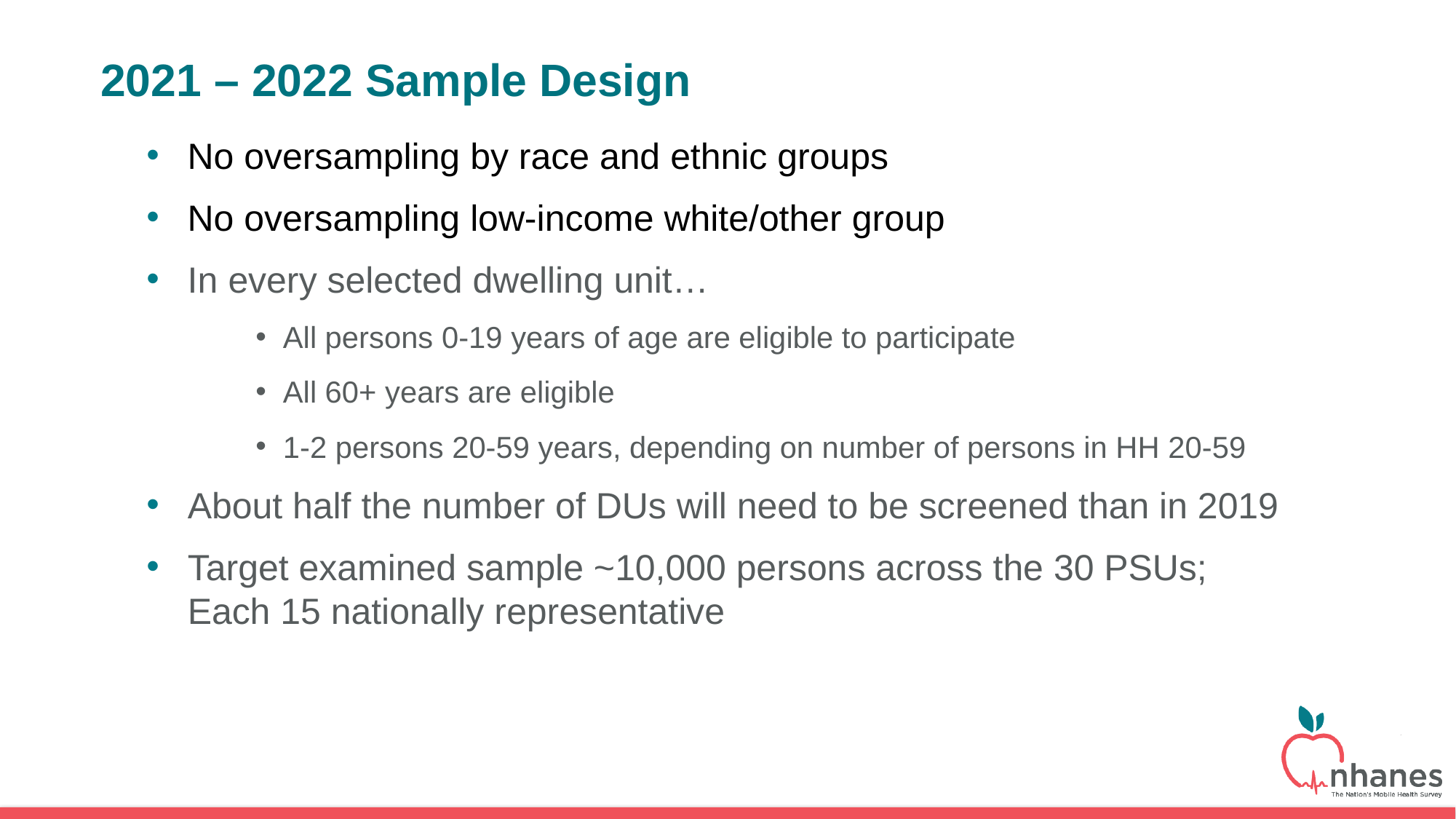

# 2021 – 2022 Sample Design
No oversampling by race and ethnic groups
No oversampling low-income white/other group
In every selected dwelling unit…
All persons 0-19 years of age are eligible to participate
All 60+ years are eligible
1-2 persons 20-59 years, depending on number of persons in HH 20-59
About half the number of DUs will need to be screened than in 2019
Target examined sample ~10,000 persons across the 30 PSUs; Each 15 nationally representative